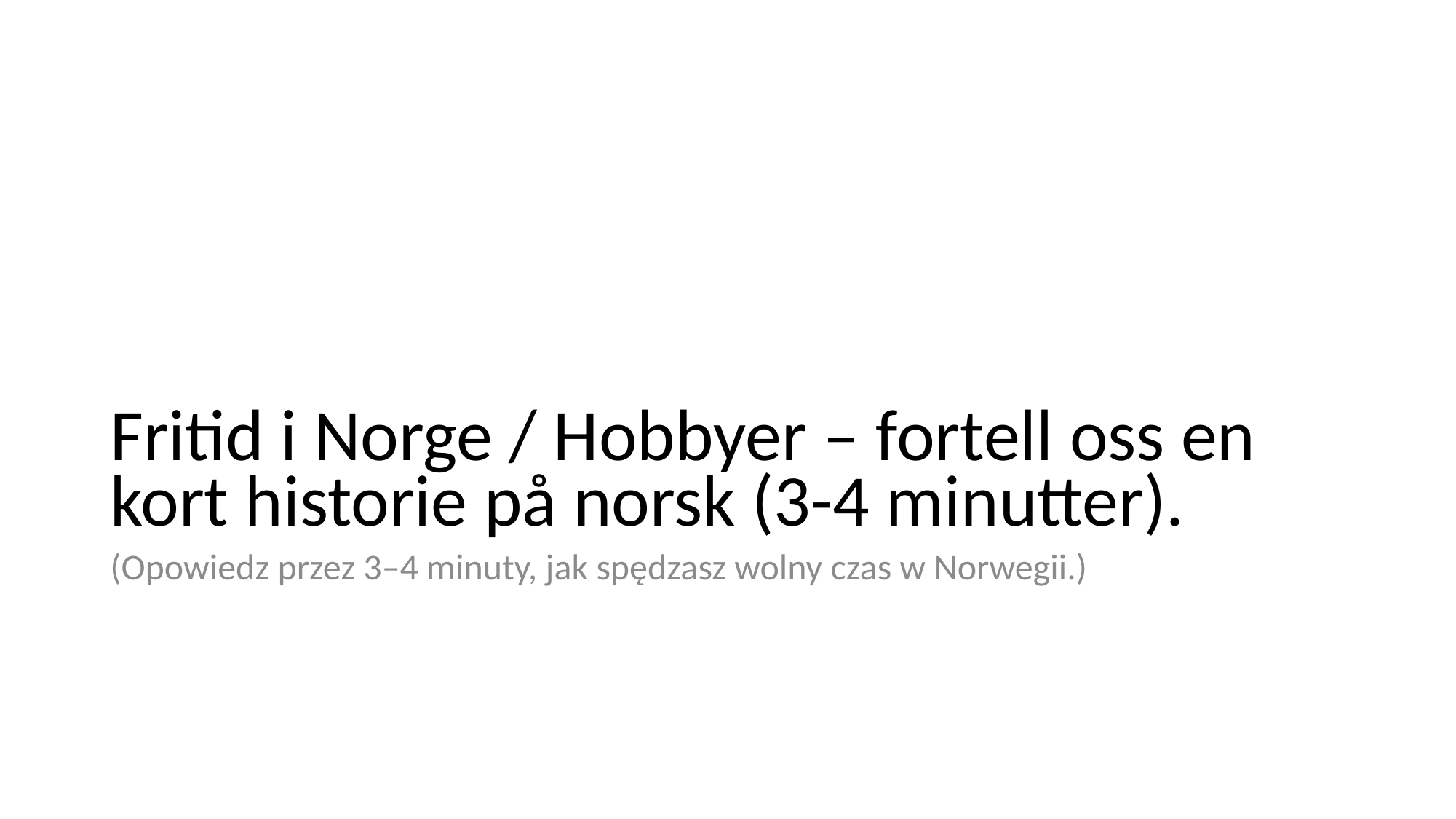

# Fritid i Norge / Hobbyer – fortell oss en kort historie på norsk (3-4 minutter).
(Opowiedz przez 3–4 minuty, jak spędzasz wolny czas w Norwegii.)